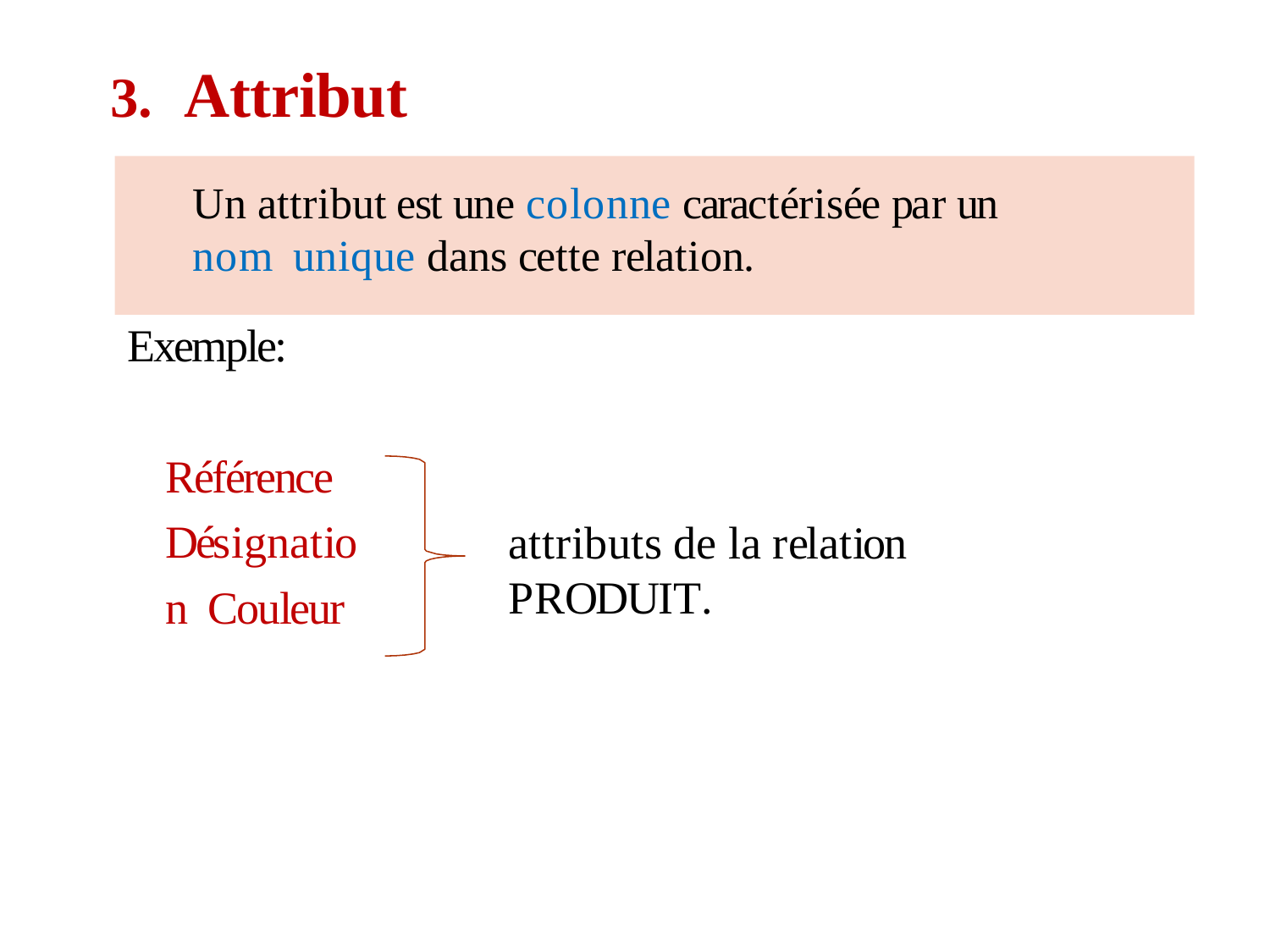

3.	Attribut

# Un attribut est une colonne caractérisée par un nom  unique dans cette relation.
Exemple:
Référence  Désignation  Couleur

attributs de la relation PRODUIT.